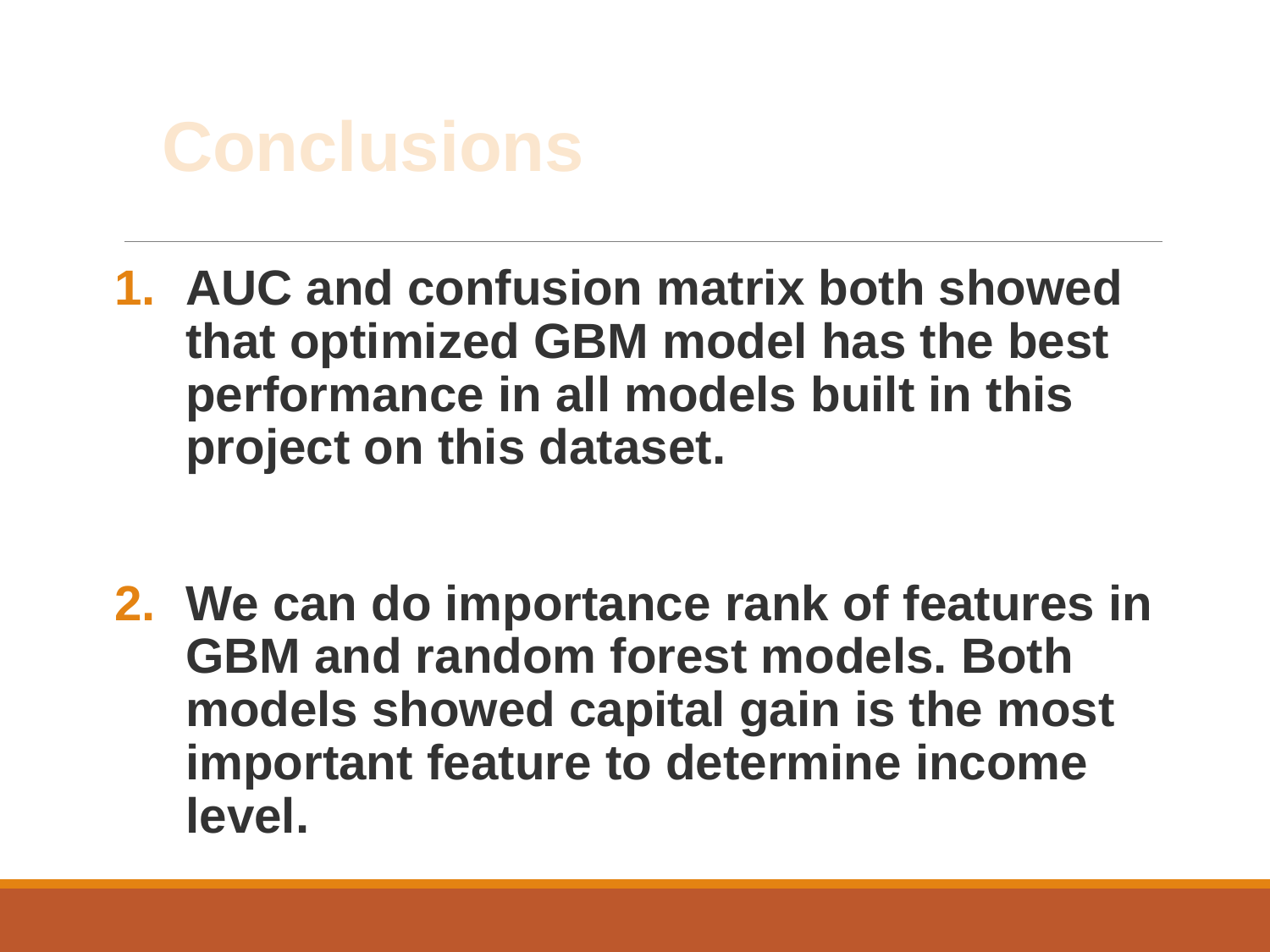

Conclusions
AUC and confusion matrix both showed that optimized GBM model has the best performance in all models built in this project on this dataset.

We can do importance rank of features in GBM and random forest models. Both models showed capital gain is the most important feature to determine income level.